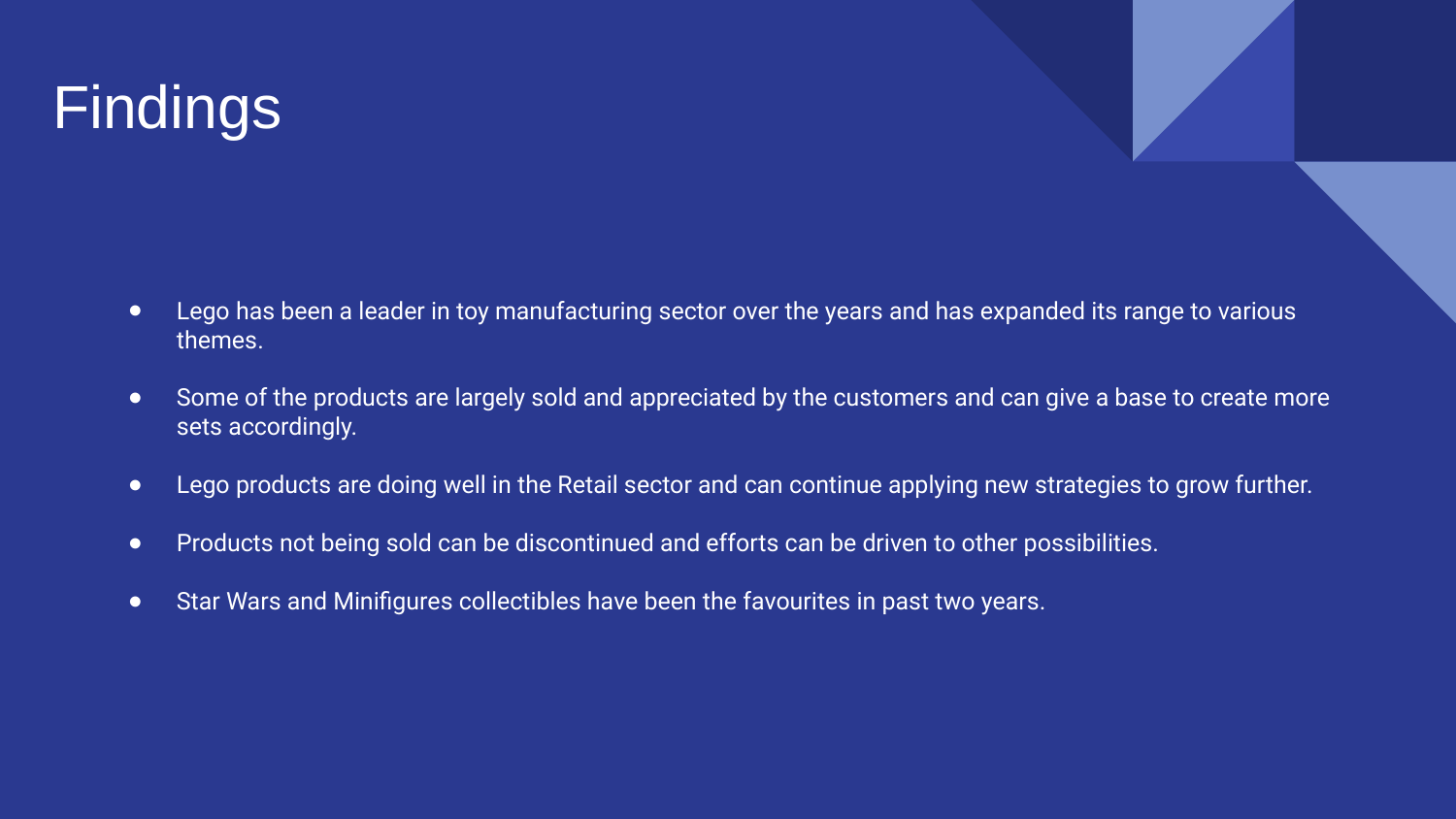

# Findings
Lego has been a leader in toy manufacturing sector over the years and has expanded its range to various themes.

Some of the products are largely sold and appreciated by the customers and can give a base to create more sets accordingly.

Lego products are doing well in the Retail sector and can continue applying new strategies to grow further.

Products not being sold can be discontinued and efforts can be driven to other possibilities.

Star Wars and Minifigures collectibles have been the favourites in past two years.